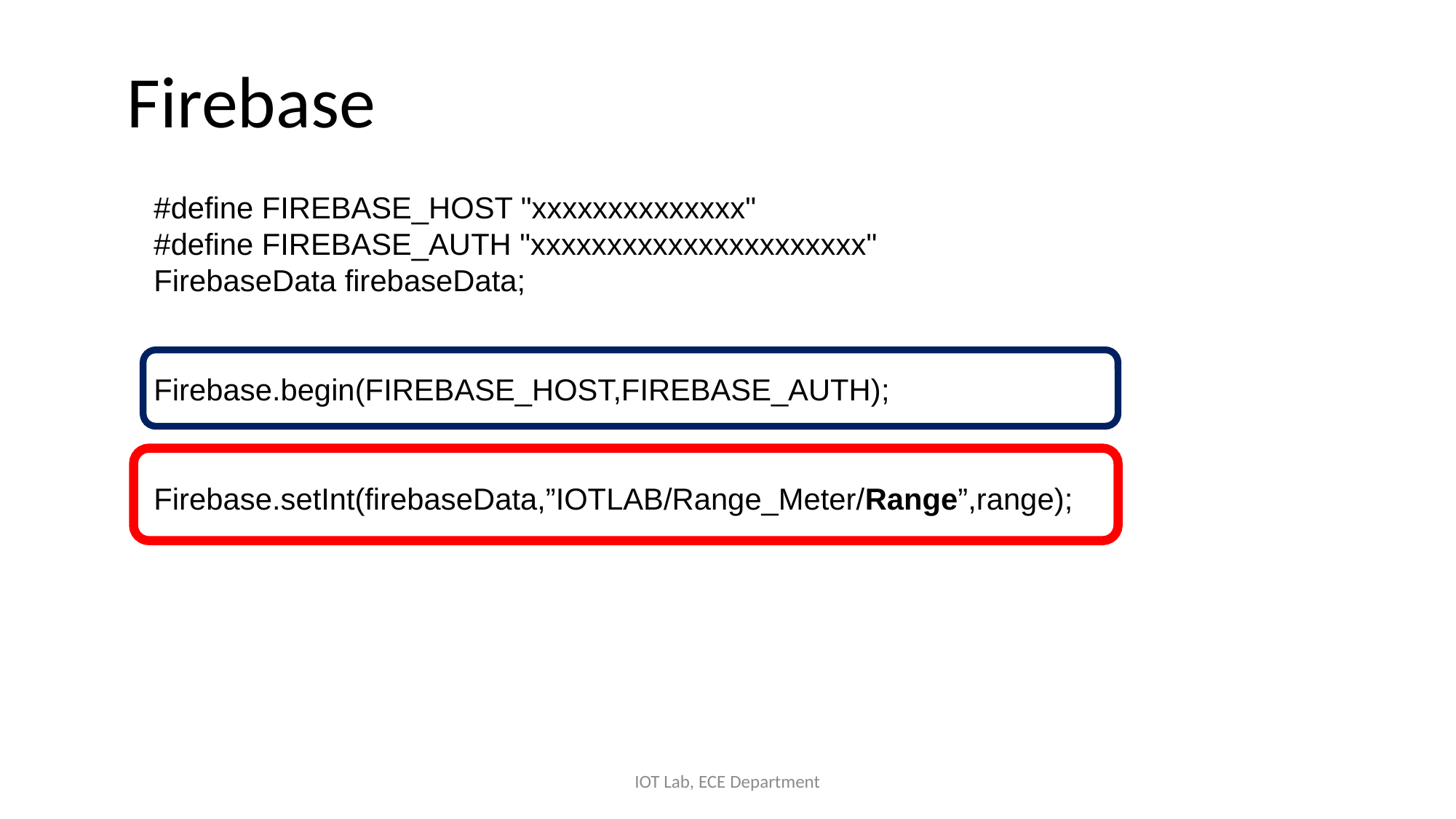

# Firebase
#define FIREBASE_HOST "xxxxxxxxxxxxxx"
#define FIREBASE_AUTH "xxxxxxxxxxxxxxxxxxxxxx"
FirebaseData firebaseData;

Firebase.begin(FIREBASE_HOST,FIREBASE_AUTH);

Firebase.setInt(firebaseData,”IOTLAB/Range_Meter/Range”,range);

IOT Lab, ECE Department